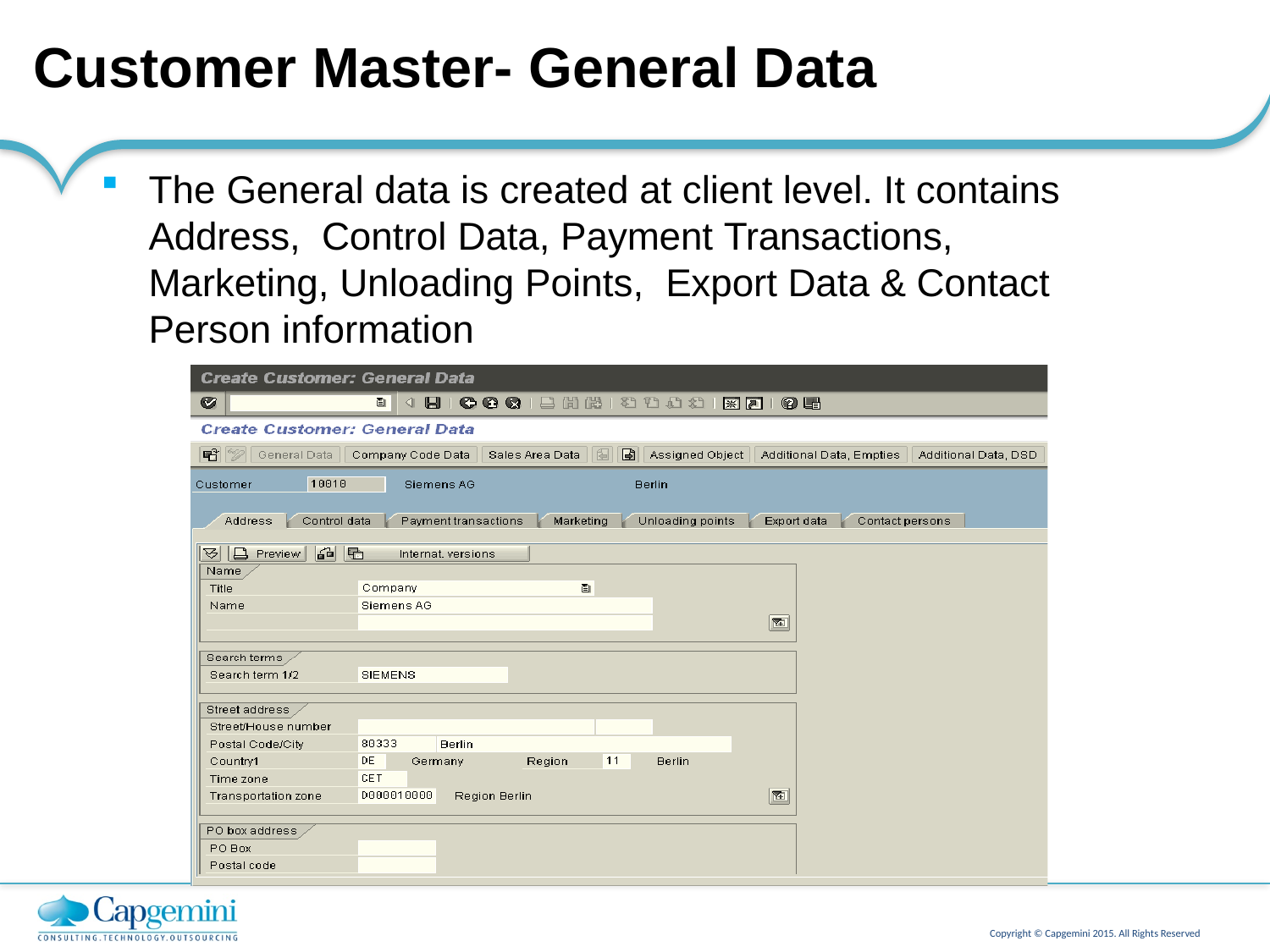

Customer Master- General Data

# The General data is created at client level. It contains Address,  Control Data, Payment Transactions, Marketing, Unloading Points,  Export Data & Contact Person information